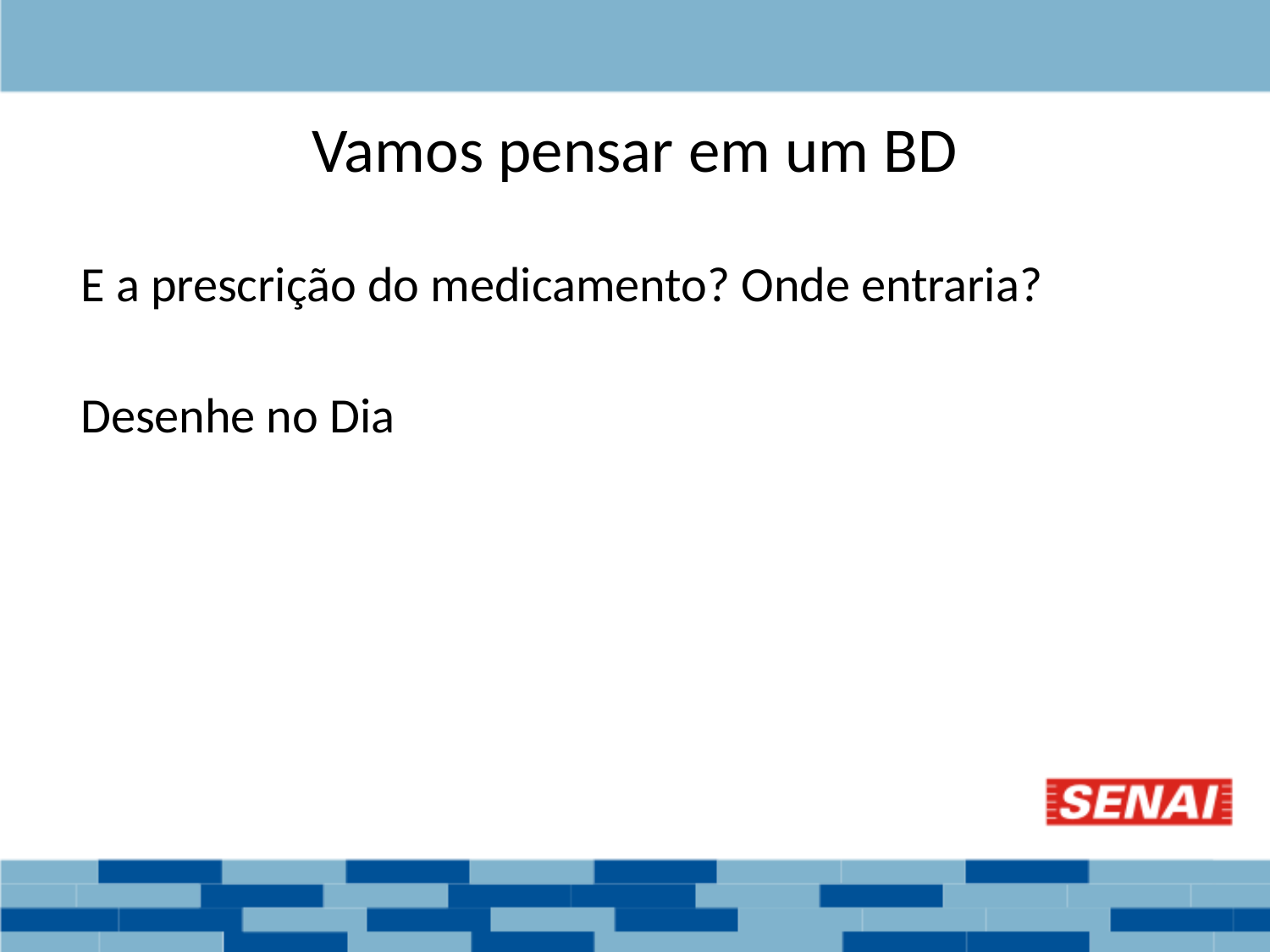

# Vamos pensar em um BD
E a prescrição do medicamento? Onde entraria?

Desenhe no Dia